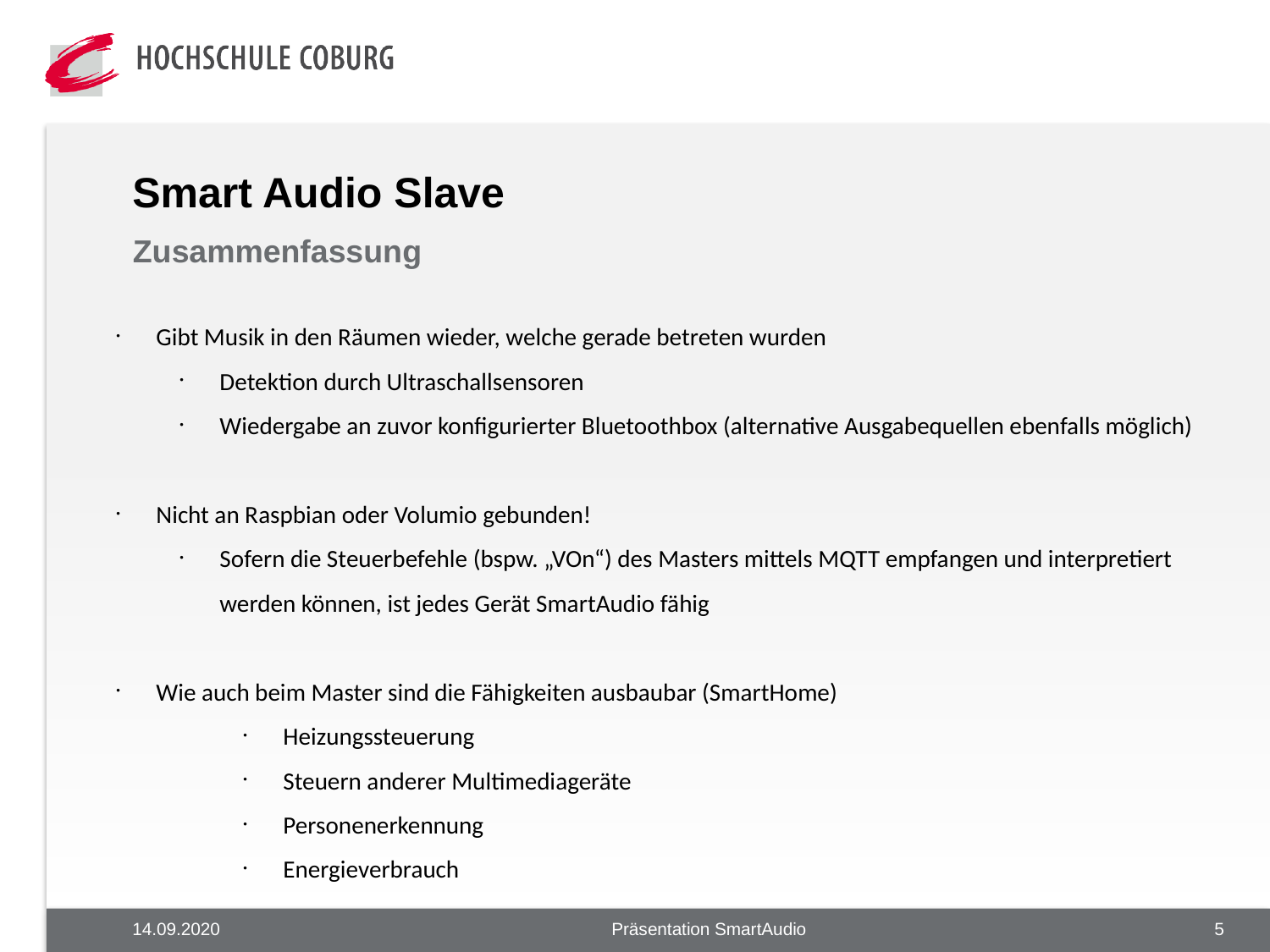

Smart Audio Slave
Zusammenfassung
Gibt Musik in den Räumen wieder, welche gerade betreten wurden
Detektion durch Ultraschallsensoren
Wiedergabe an zuvor konfigurierter Bluetoothbox (alternative Ausgabequellen ebenfalls möglich)

Nicht an Raspbian oder Volumio gebunden!
Sofern die Steuerbefehle (bspw. „VOn“) des Masters mittels MQTT empfangen und interpretiert werden können, ist jedes Gerät SmartAudio fähig

Wie auch beim Master sind die Fähigkeiten ausbaubar (SmartHome)
Heizungssteuerung
Steuern anderer Multimediageräte
Personenerkennung
Energieverbrauch
14.09.2020

Präsentation SmartAudio

5